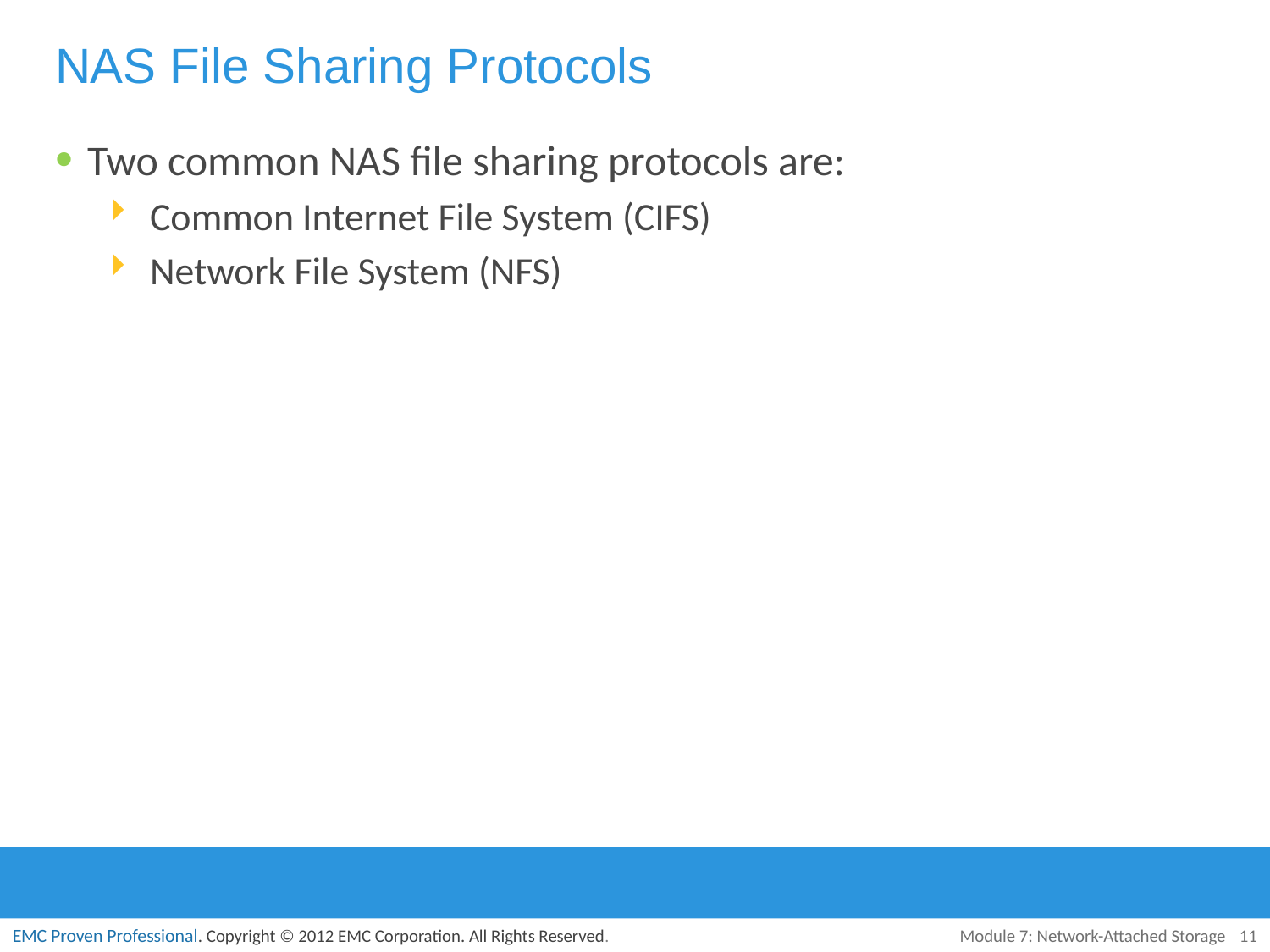

# NAS File Sharing Protocols
Two common NAS file sharing protocols are:
Common Internet File System (CIFS)
Network File System (NFS)

Module 7: Network-Attached Storage
11